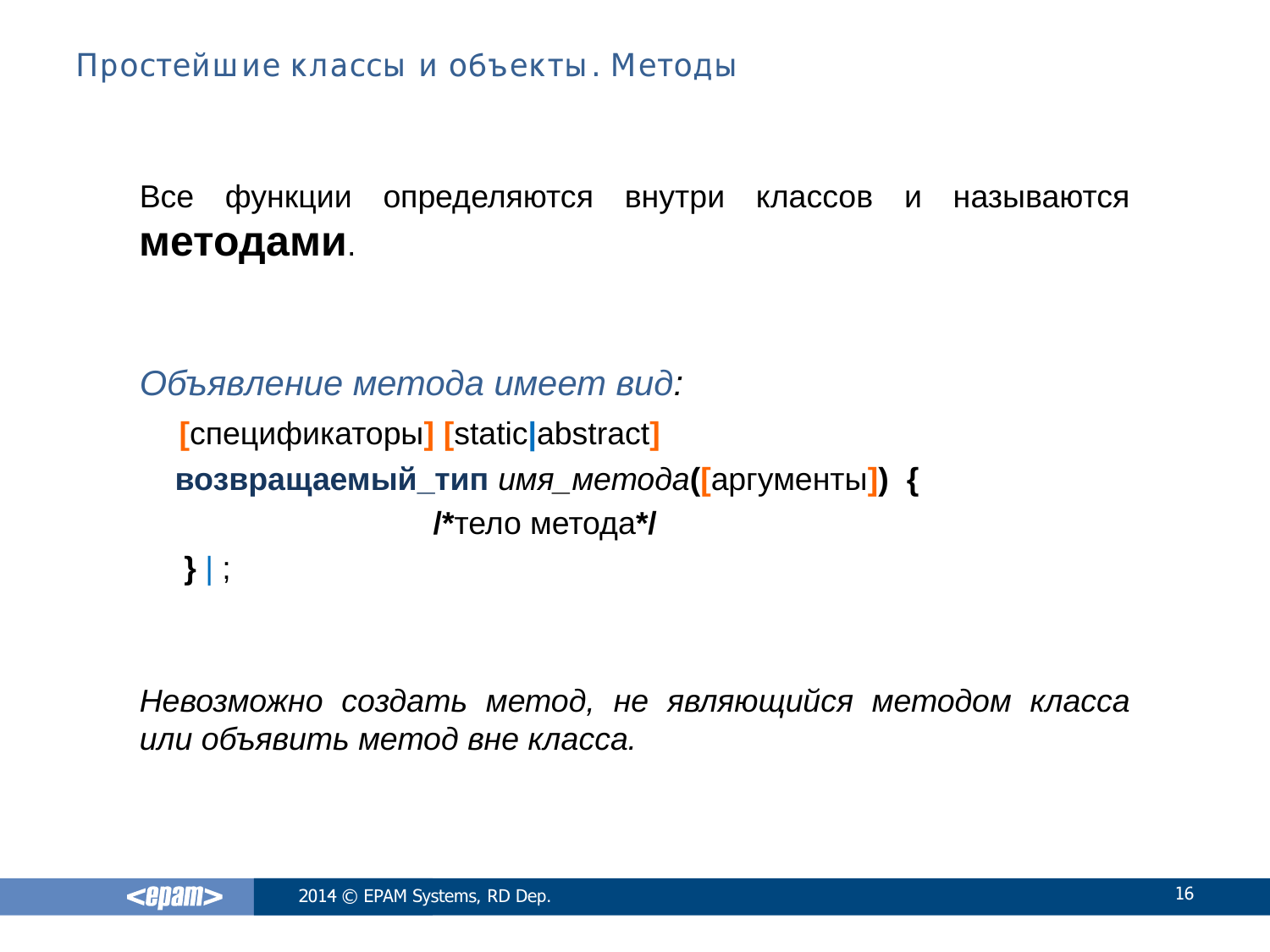

# Простейшие классы и объекты. Методы
Все функции определяются внутри классов и называются методами.

Объявление метода имеет вид:
	[спецификаторы] [static|abstract]
    возвращаемый_тип имя_метода([аргументы])  {
			/*тело метода*/
     } | ;

Невозможно создать метод, не являющийся методом класса или объявить метод вне класса.

16
2014 © EPAM Systems, RD Dep.